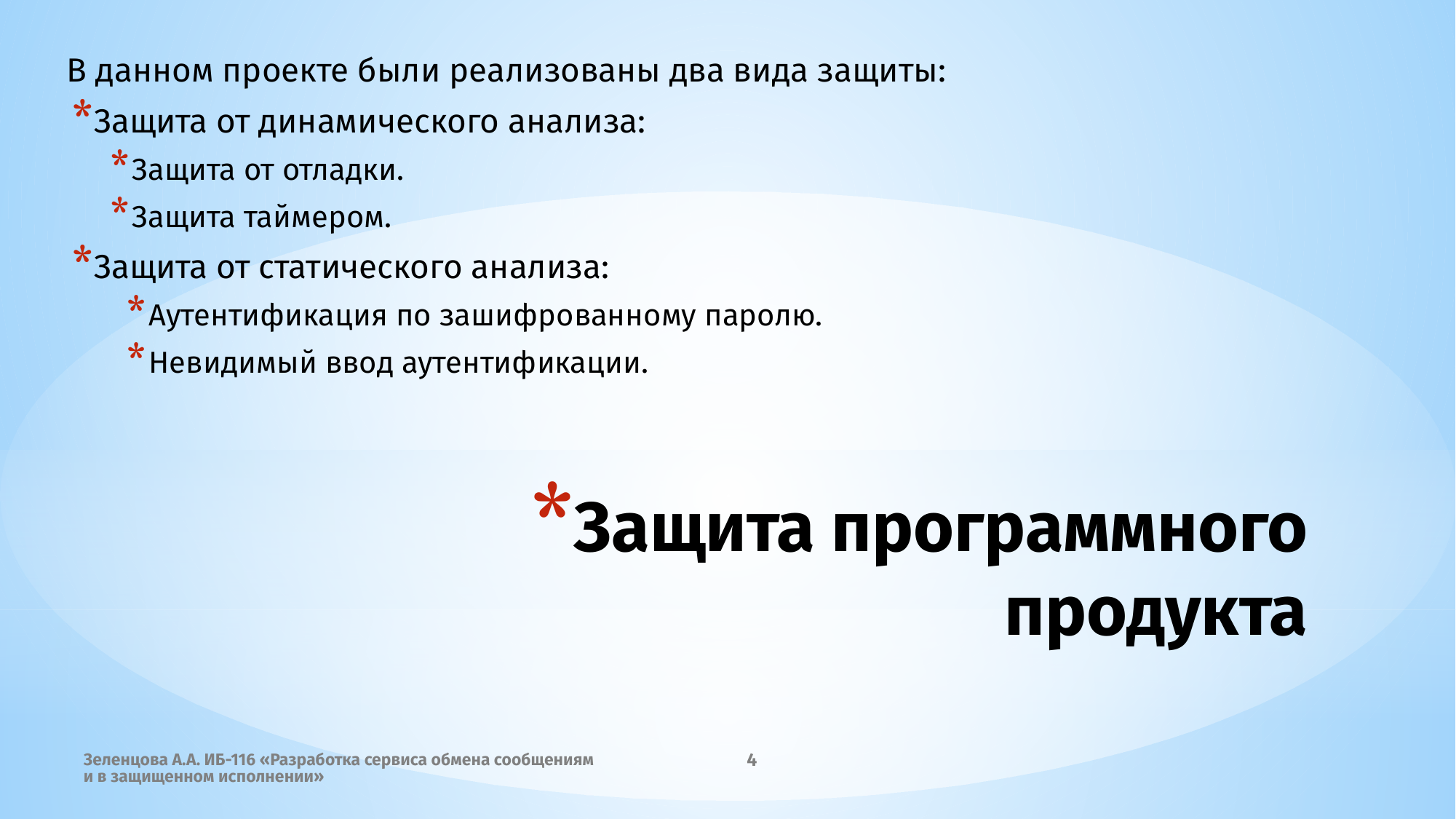

В данном проекте были реализованы два вида защиты:
Защита от динамического анализа:
Защита от отладки.
Защита таймером.
Защита от статического анализа:
Аутентификация по зашифрованному паролю.
Невидимый ввод аутентификации.

# Защита программного продукта
Зеленцова А.А. ИБ-116 «Разработка сервиса обмена сообщениями в защищенном исполнении»
4